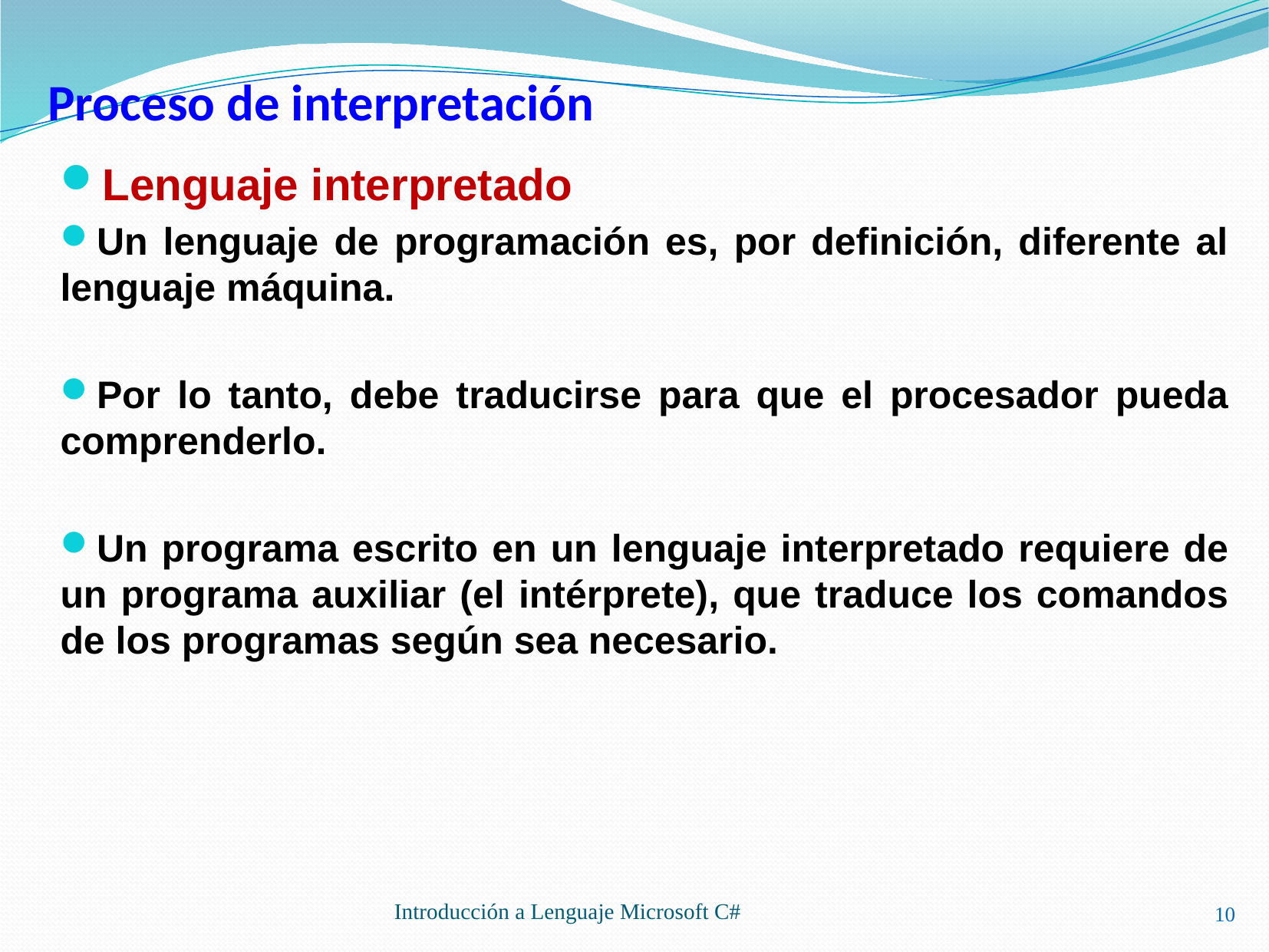

# Proceso de interpretación
Lenguaje interpretado
Un lenguaje de programación es, por definición, diferente al lenguaje máquina.

Por lo tanto, debe traducirse para que el procesador pueda comprenderlo.

Un programa escrito en un lenguaje interpretado requiere de un programa auxiliar (el intérprete), que traduce los comandos de los programas según sea necesario.
10
Introducción a Lenguaje Microsoft C#